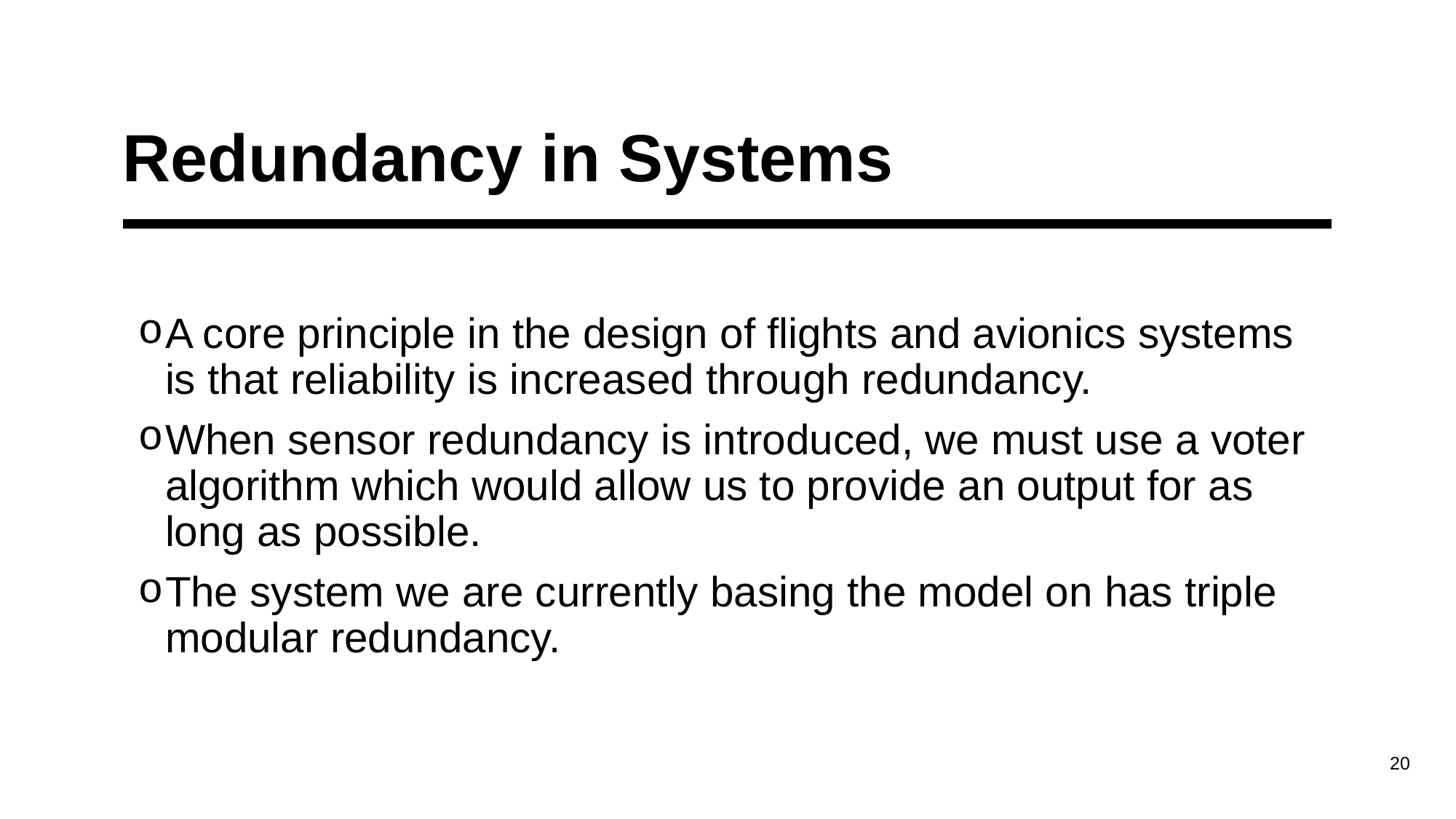

# Redundancy in Systems

A core principle in the design of flights and avionics systems is that reliability is increased through redundancy.
When sensor redundancy is introduced, we must use a voter algorithm which would allow us to provide an output for as long as possible.
The system we are currently basing the model on has triple modular redundancy.
20